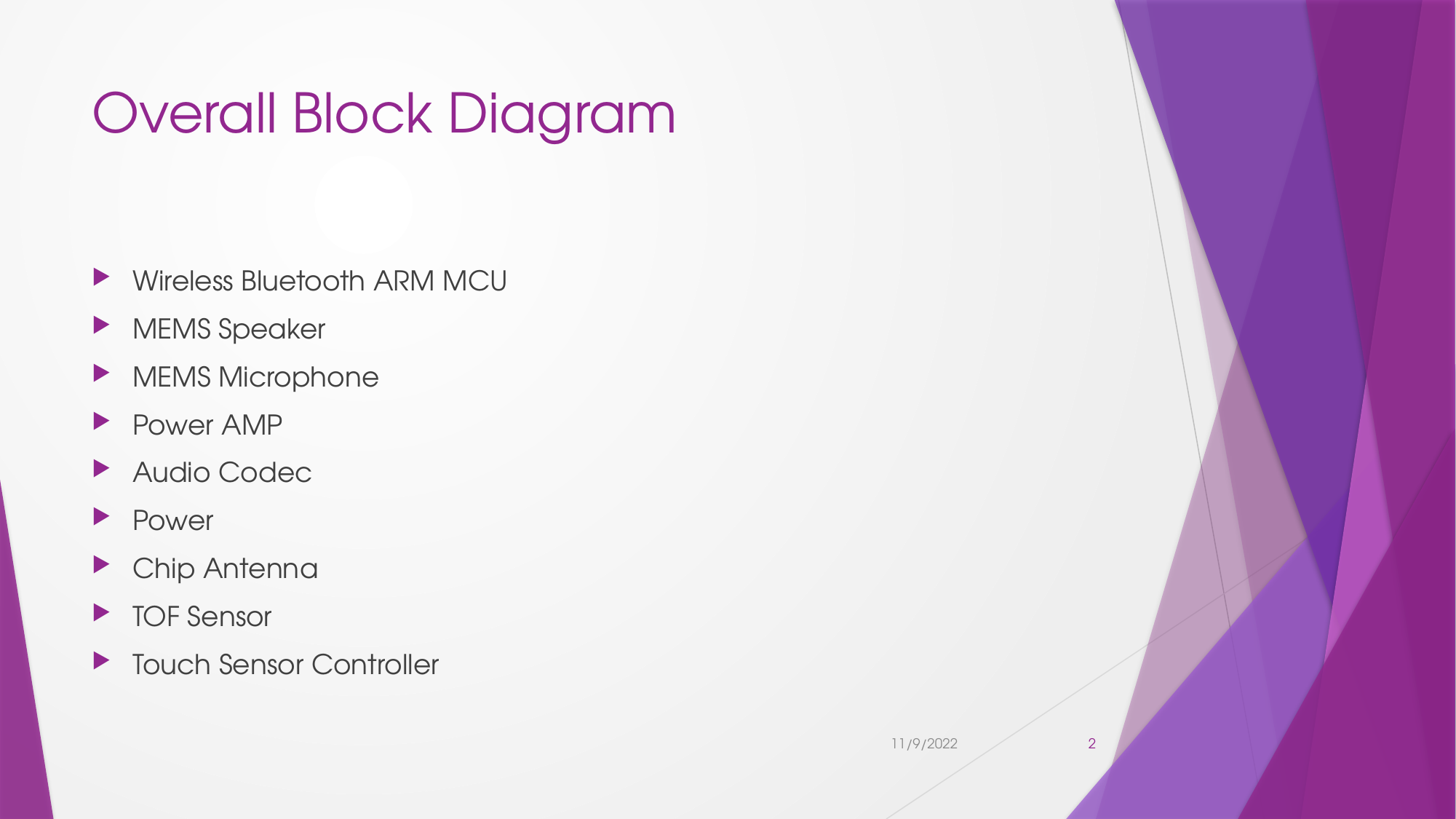

# Overall Block Diagram
Wireless Bluetooth ARM MCU
MEMS Speaker
MEMS Microphone
Power AMP
Audio Codec
Power
Chip Antenna
TOF Sensor
Touch Sensor Controller
11/9/2022
2